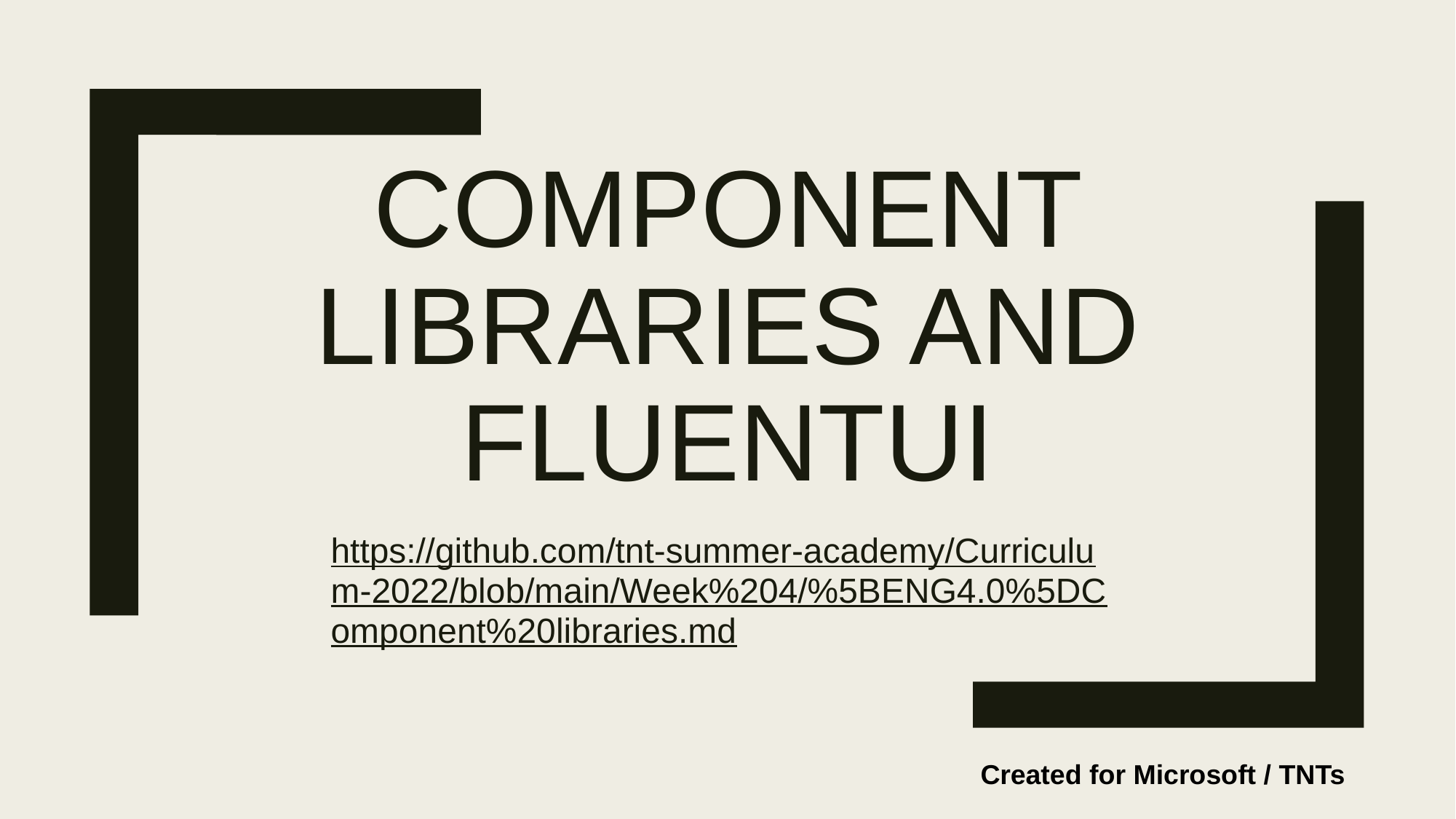

# COMPONENT LIBRARIES AND FLUENTUI
https://github.com/tnt-summer-academy/Curriculum-2022/blob/main/Week%204/%5BENG4.0%5DComponent%20libraries.md
Created for Microsoft / TNTs